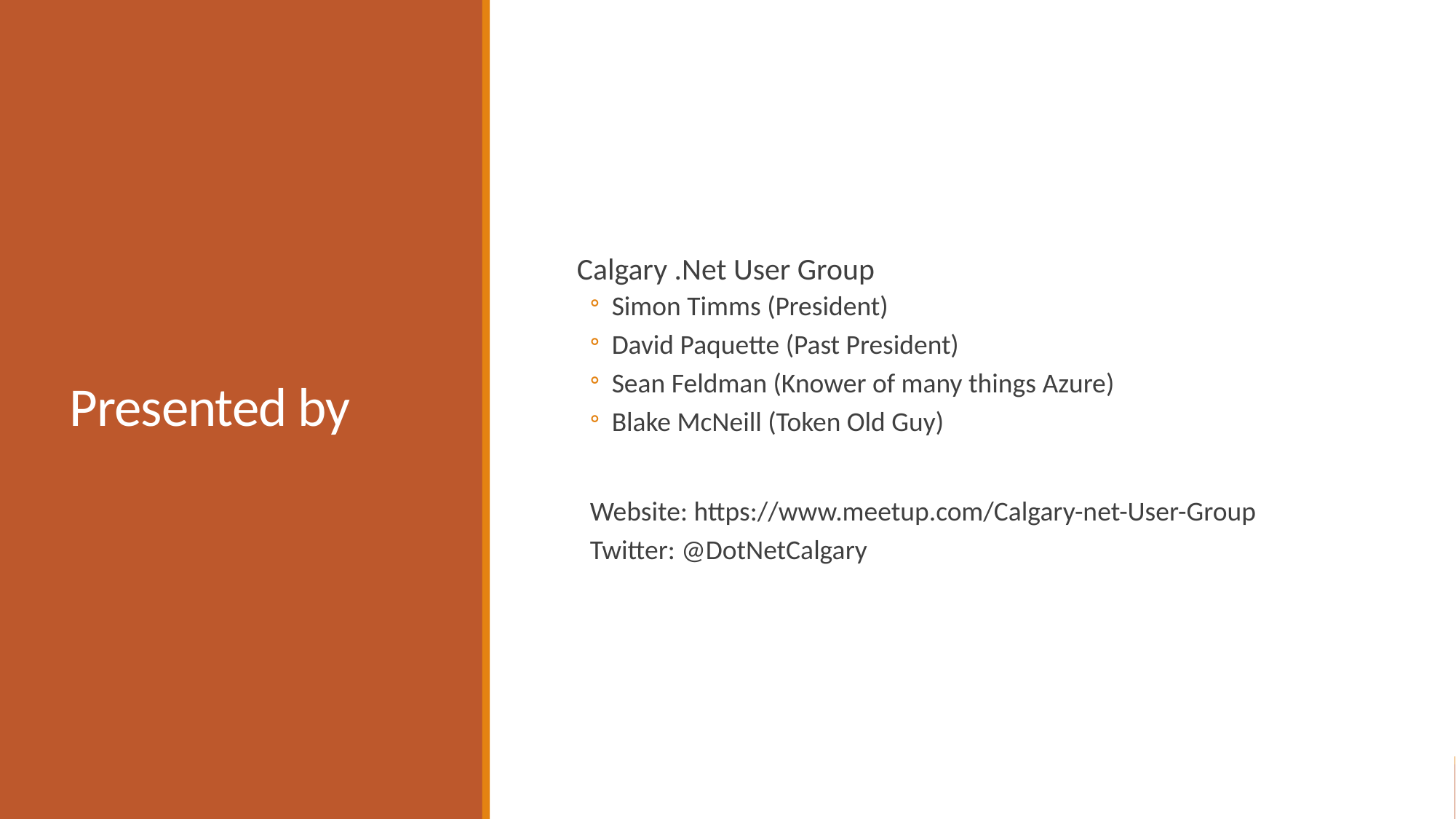

# Presented by
Calgary .Net User Group
Simon Timms (President)
David Paquette (Past President)
Sean Feldman (Knower of many things Azure)
Blake McNeill (Token Old Guy)

Website: https://www.meetup.com/Calgary-net-User-Group
Twitter: @DotNetCalgary